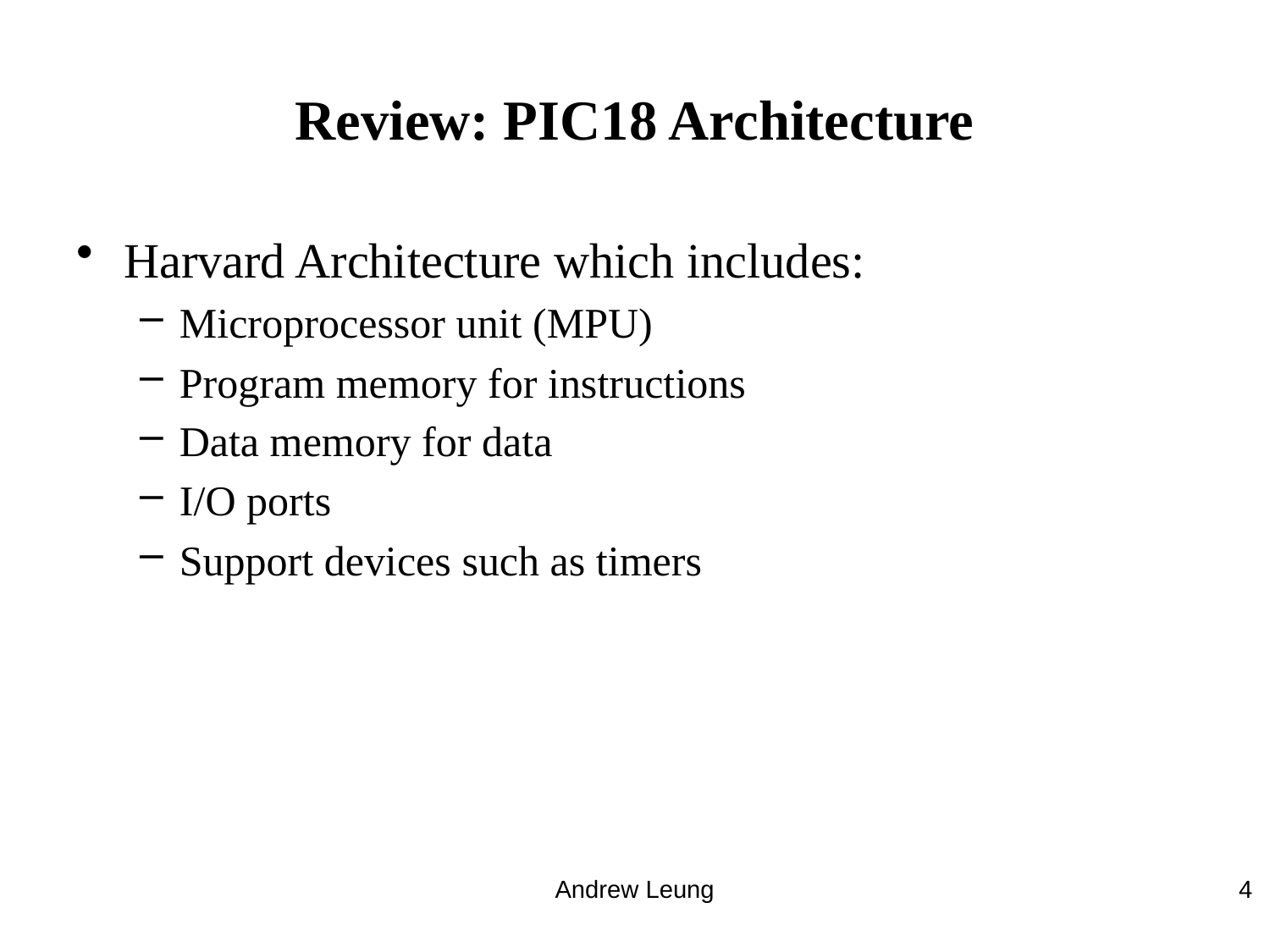

# Review: PIC18 Architecture
Harvard Architecture which includes:
Microprocessor unit (MPU)
Program memory for instructions
Data memory for data
I/O ports
Support devices such as timers

Andrew Leung
4